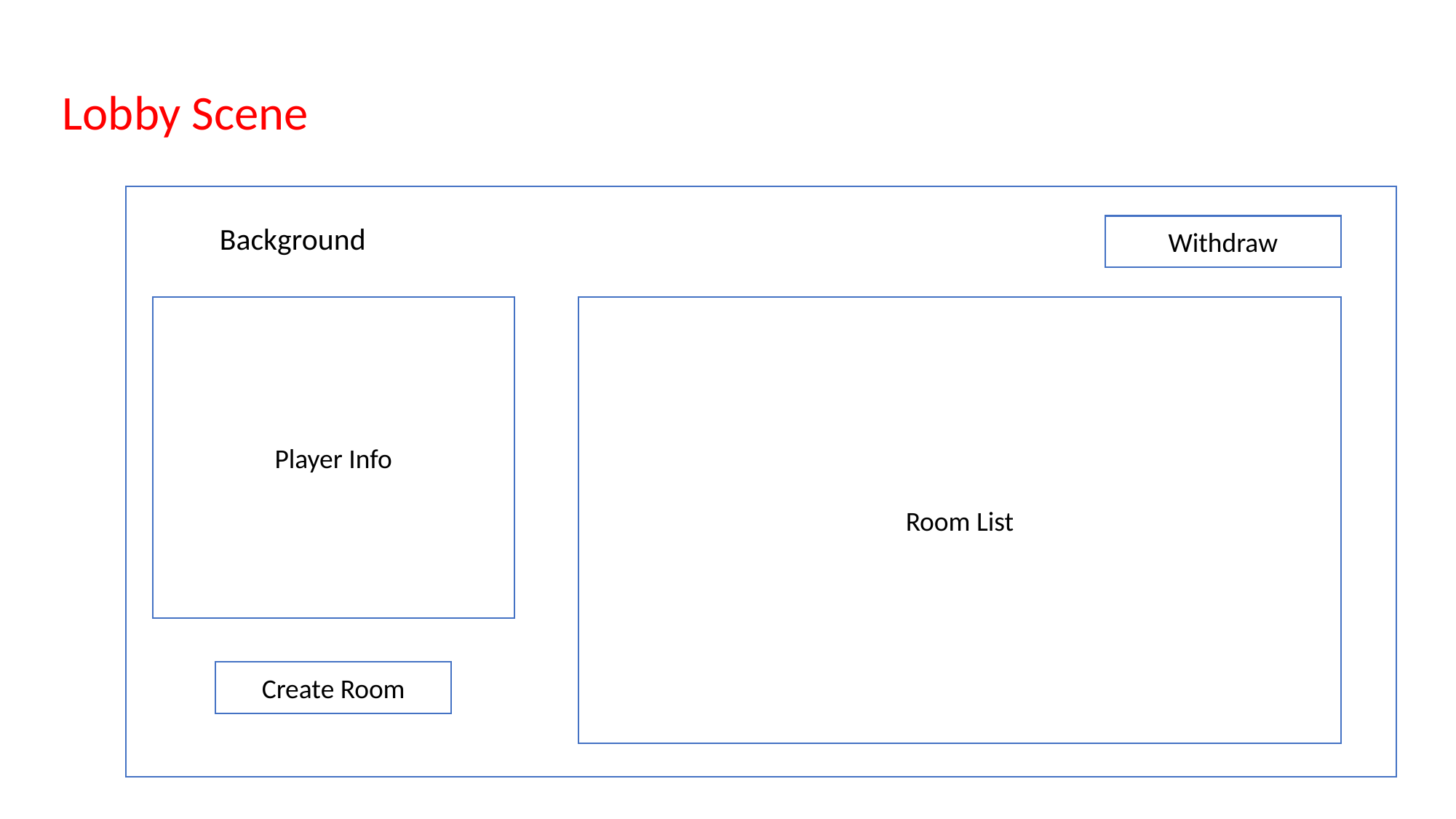

Lobby Scene

Withdraw
Background
Player Info
Room List
Create Room